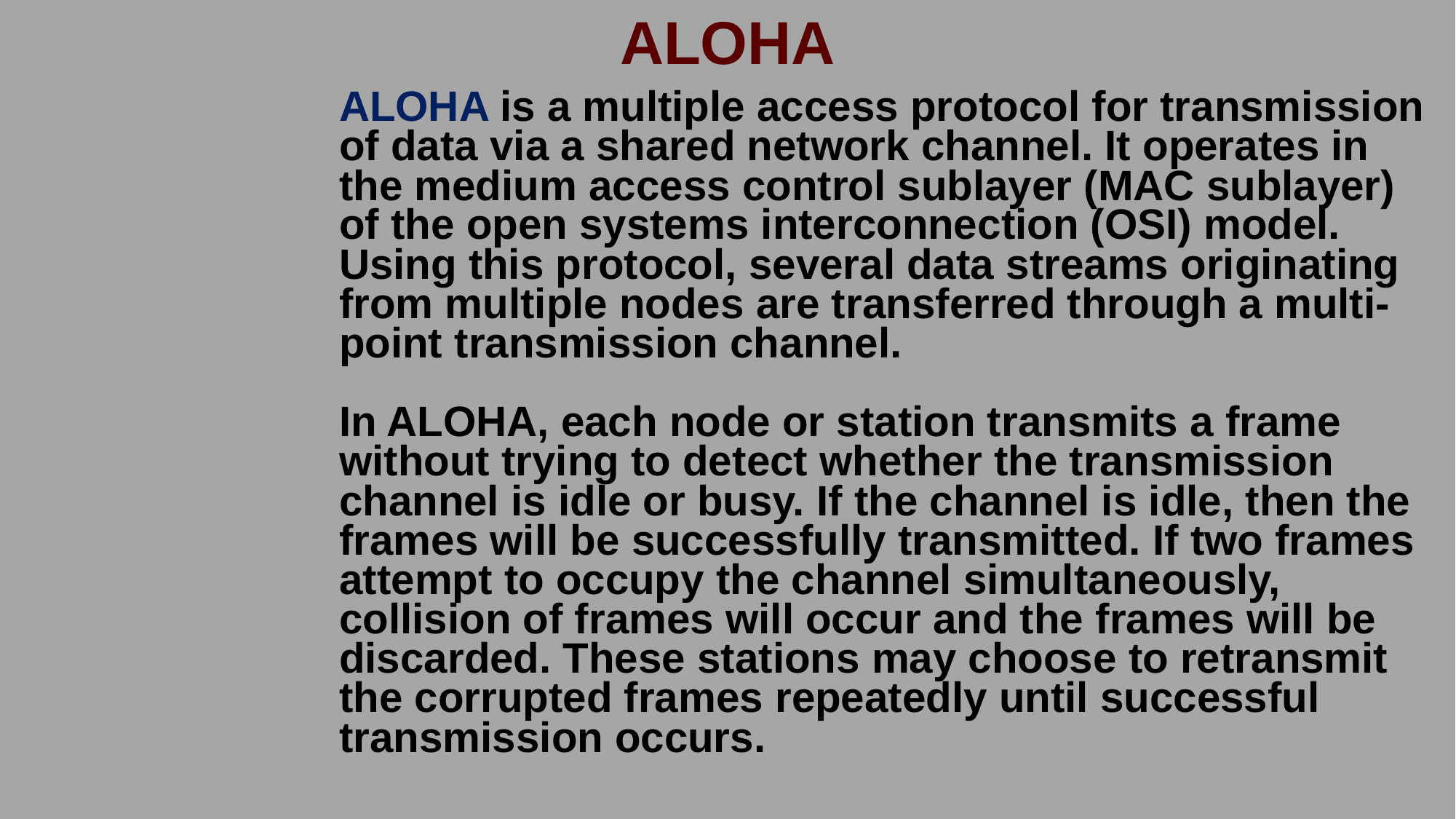

# ALOHA
ALOHA is a multiple access protocol for transmission of data via a shared network channel. It operates in the medium access control sublayer (MAC sublayer) of the open systems interconnection (OSI) model. Using this protocol, several data streams originating from multiple nodes are transferred through a multi-point transmission channel.

In ALOHA, each node or station transmits a frame without trying to detect whether the transmission channel is idle or busy. If the channel is idle, then the frames will be successfully transmitted. If two frames attempt to occupy the channel simultaneously, collision of frames will occur and the frames will be discarded. These stations may choose to retransmit the corrupted frames repeatedly until successful transmission occurs.